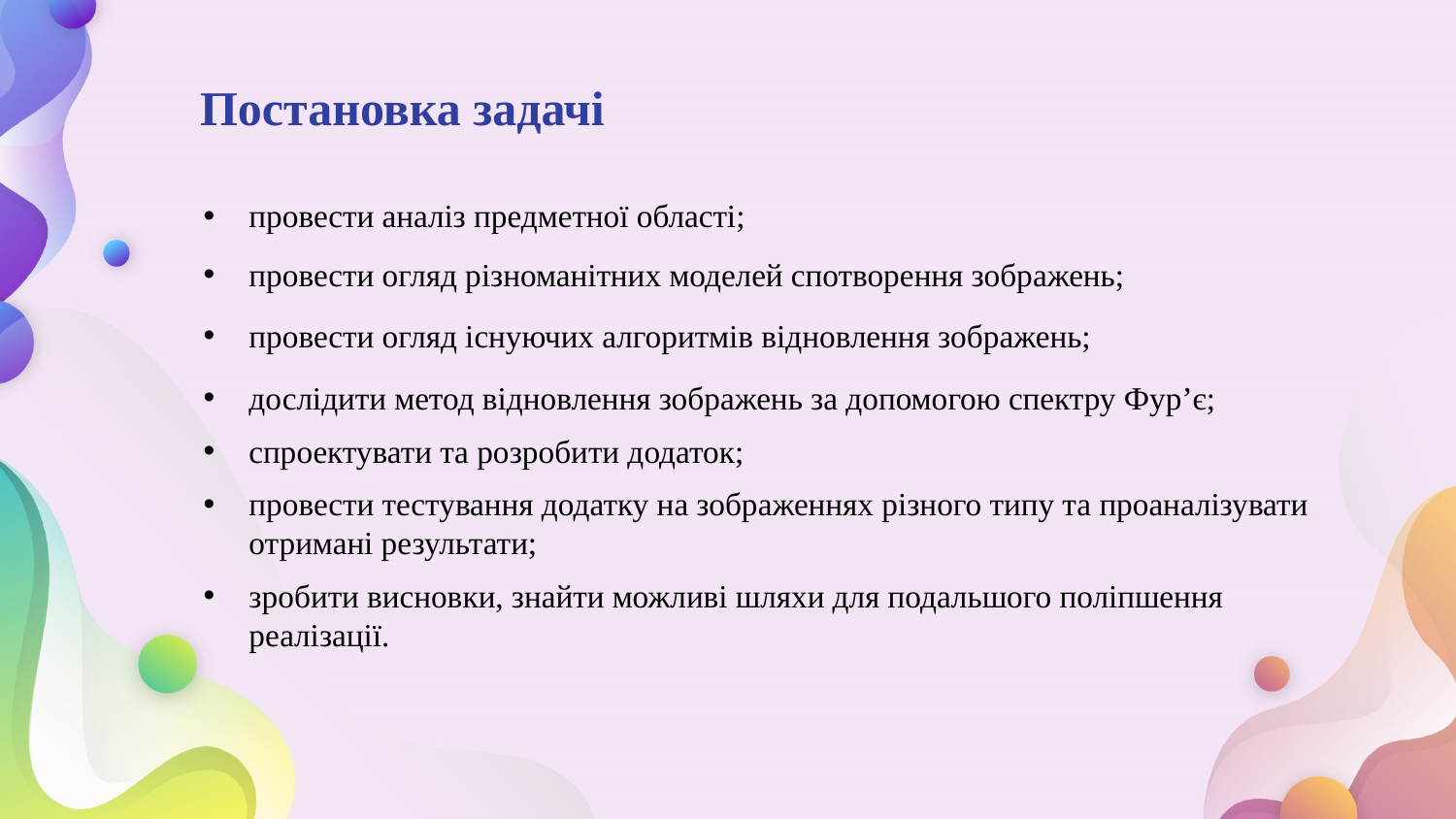

# Постановка задачі
провести аналіз предметної області;
провести огляд різноманітних моделей спотворення зображень;
провести огляд існуючих алгоритмів відновлення зображень;
дослідити метод відновлення зображень за допомогою спектру Фур’є;
спроектувати та розробити додаток;
провести тестування додатку на зображеннях різного типу та проаналізувати отримані результати;
зробити висновки, знайти можливі шляхи для подальшого поліпшення реалізації.